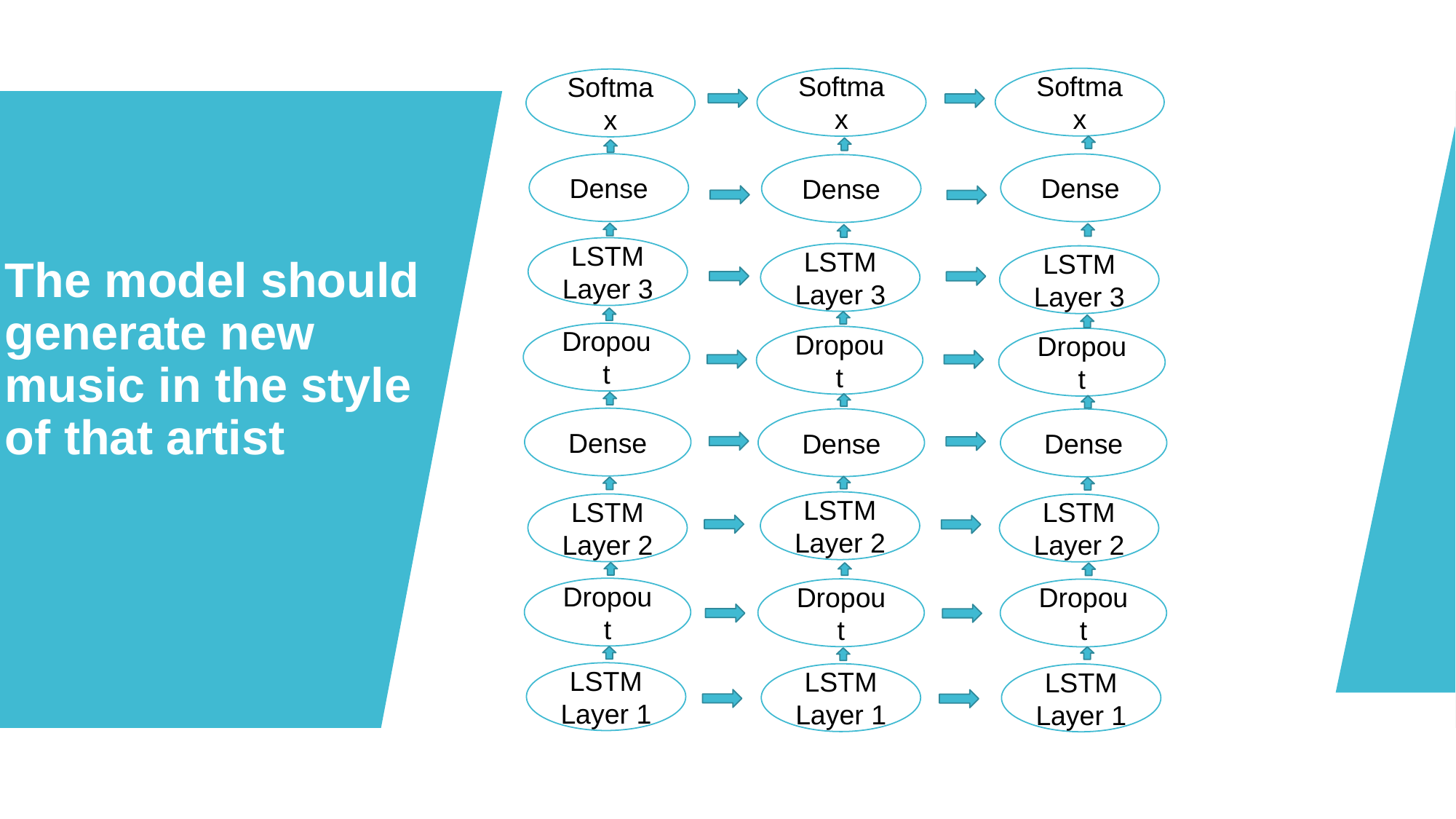

Softmax
Softmax
Softmax

Dense
Dense
Dense

LSTM Layer 3
LSTM Layer 3
LSTM Layer 3
The model should generate new music in the style of that artist

Dropout
Dropout
Dropout

Dense
Dense
Dense

LSTM Layer 2
LSTM Layer 2
LSTM Layer 2

Dropout
Dropout
Dropout

LSTM Layer 1
LSTM Layer 1
LSTM Layer 1